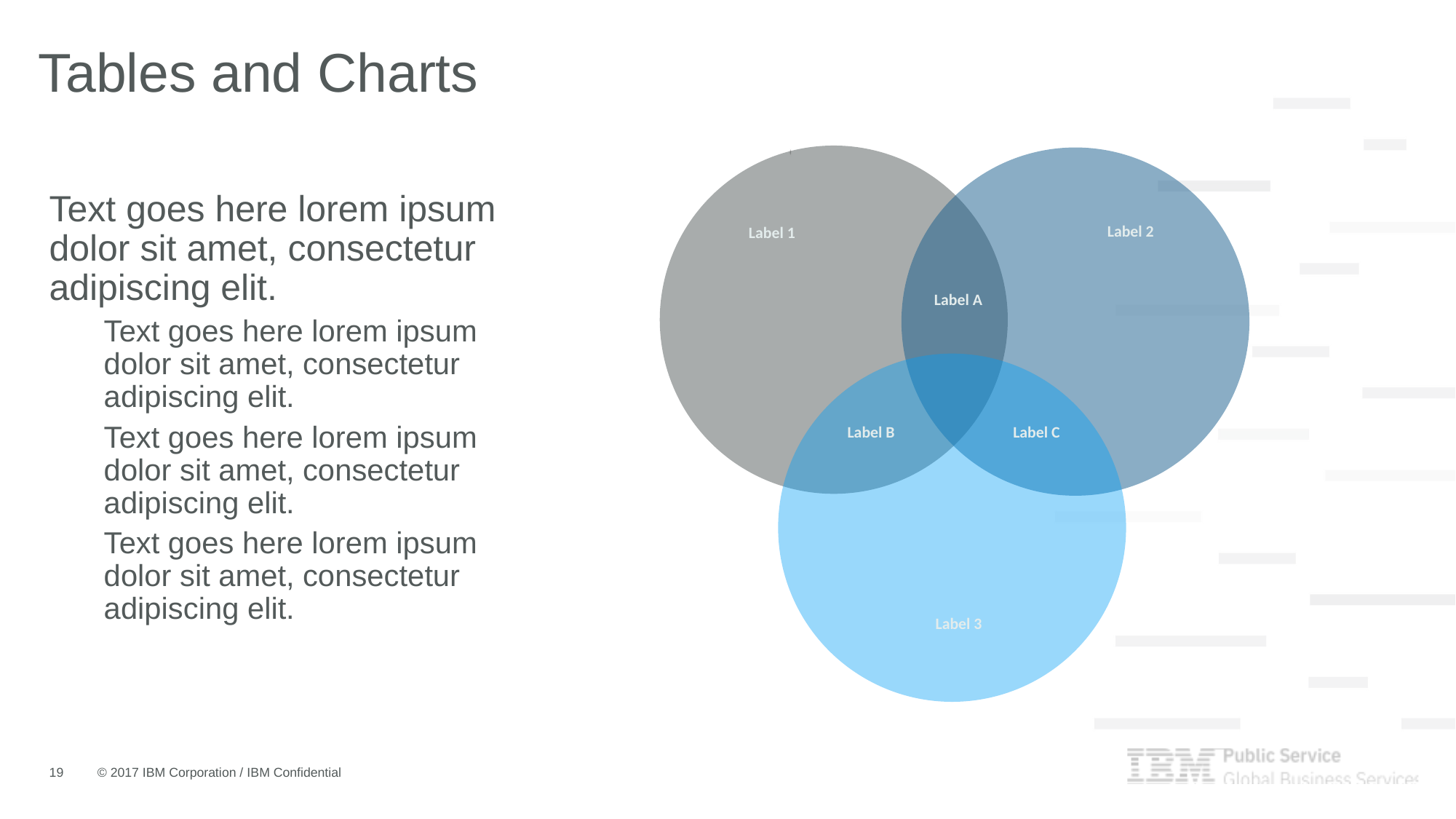

Tables and Charts

Label 2
Label 1
Label A

Label B
Label C
Label 3
Text goes here lorem ipsum dolor sit amet, consectetur adipiscing elit.
Text goes here lorem ipsum dolor sit amet, consectetur adipiscing elit.
Text goes here lorem ipsum dolor sit amet, consectetur adipiscing elit.
Text goes here lorem ipsum dolor sit amet, consectetur adipiscing elit.
19
© 2017 IBM Corporation / IBM Confidential